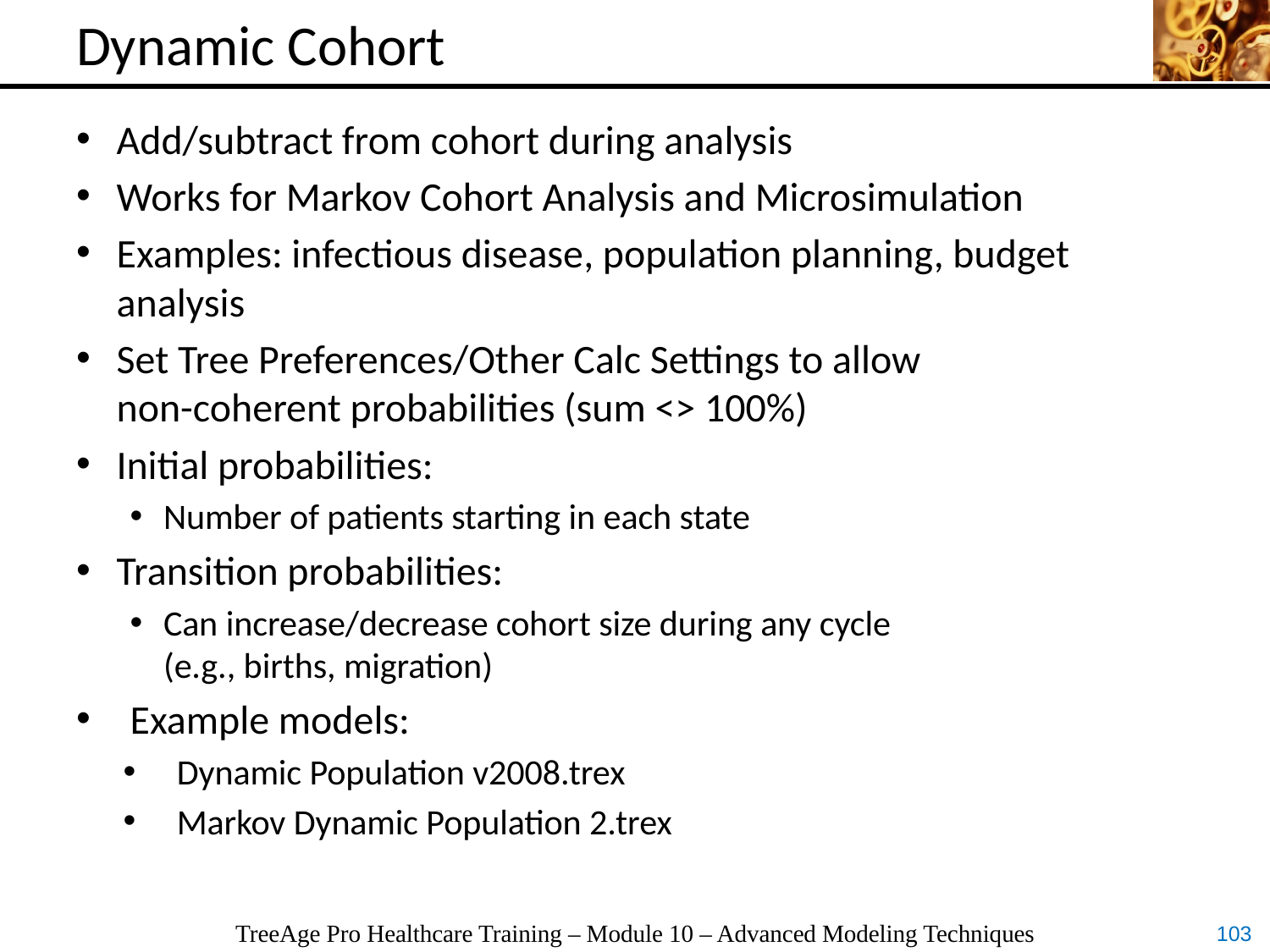

# Dynamic Cohort
Add/subtract from cohort during analysis
Works for Markov Cohort Analysis and Microsimulation
Examples: infectious disease, population planning, budget analysis
Set Tree Preferences/Other Calc Settings to allow
non-coherent probabilities (sum <> 100%)
Initial probabilities:
Number of patients starting in each state
Transition probabilities:
Can increase/decrease cohort size during any cycle
(e.g., births, migration)
Example models:
Dynamic Population v2008.trex
Markov Dynamic Population 2.trex
TreeAge Pro Healthcare Training – Module 10 – Advanced Modeling Techniques